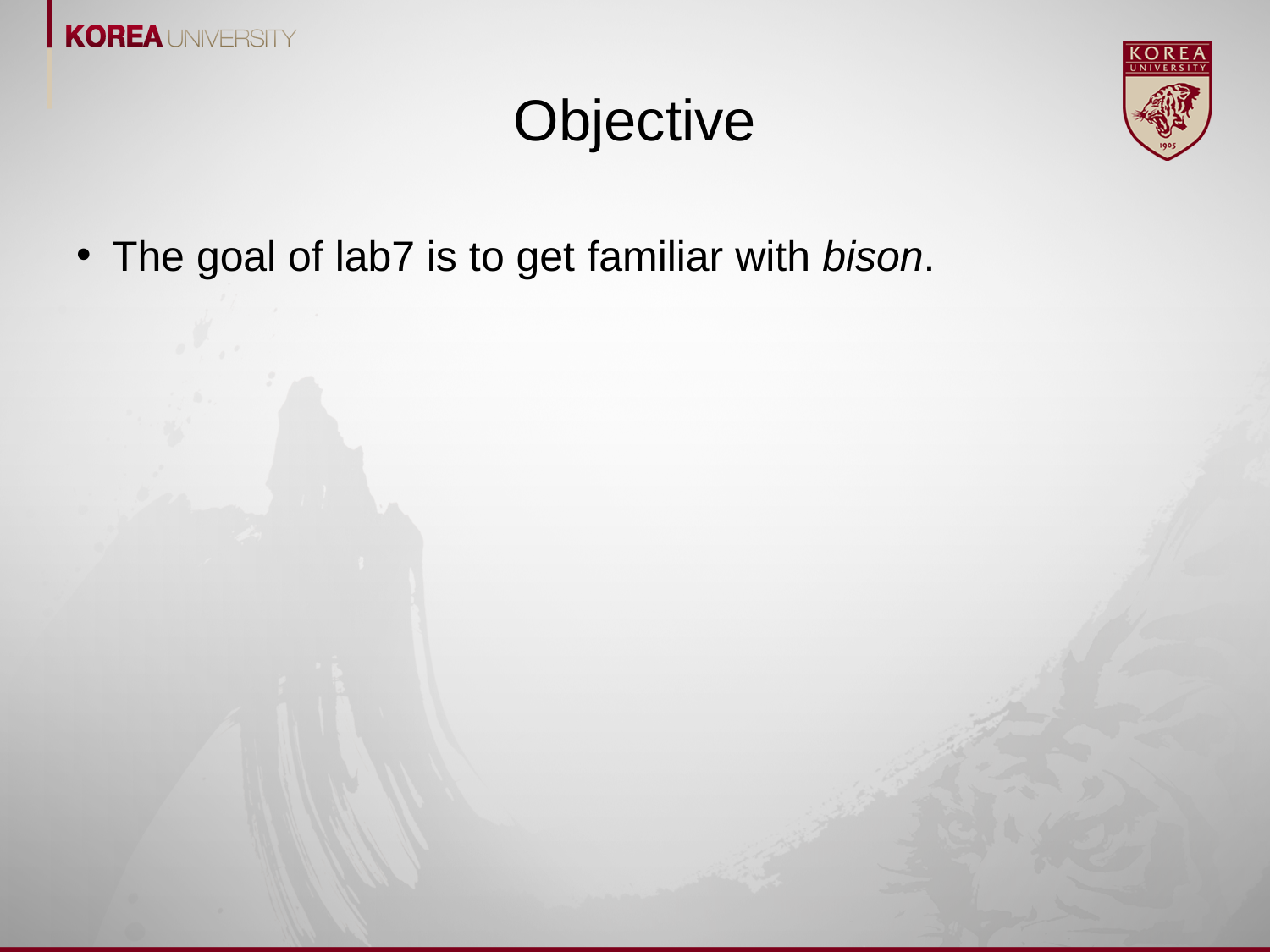

# Objective
The goal of lab7 is to get familiar with bison.